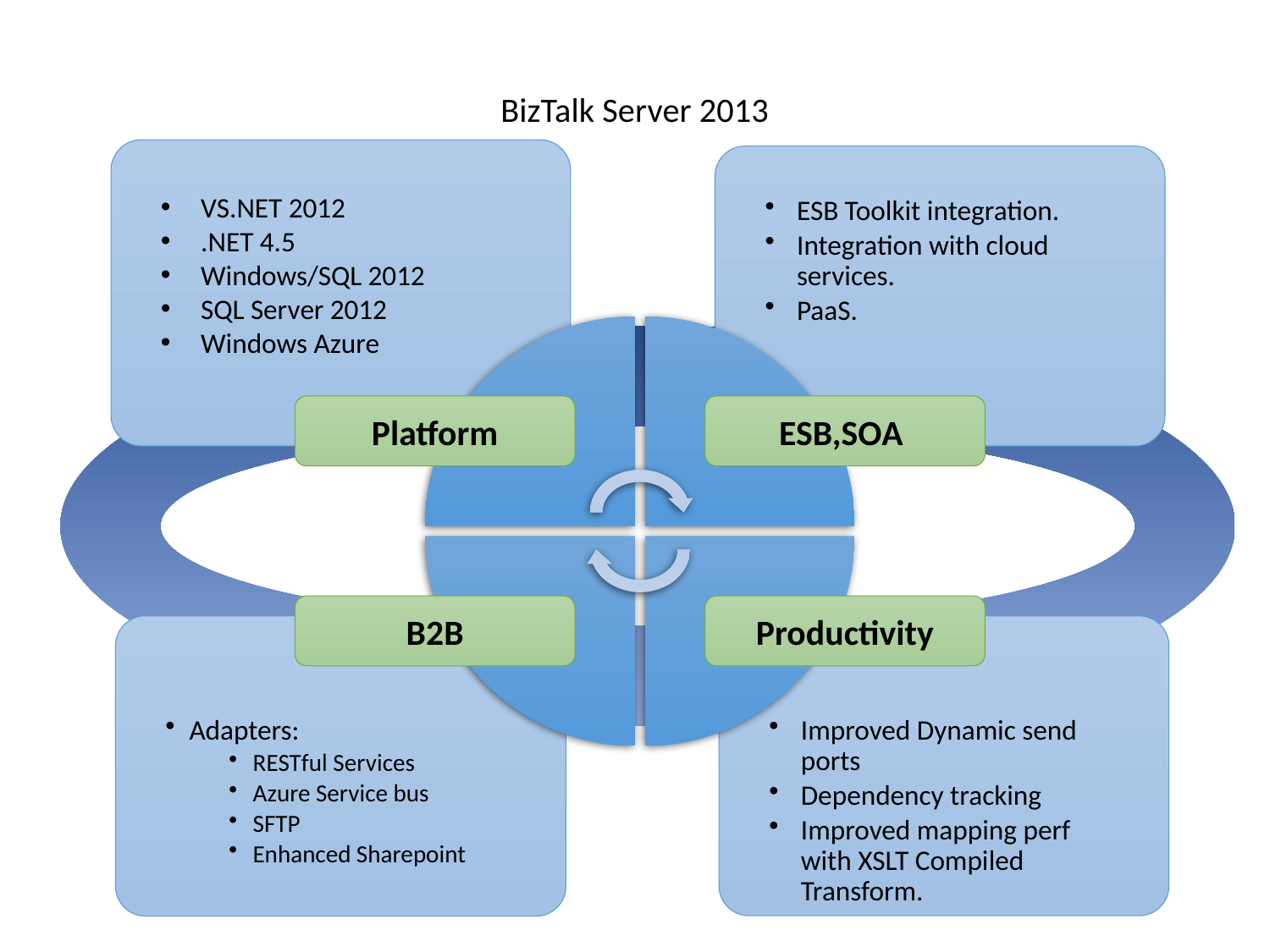

# BizTalk Server 2013
VS.NET 2012
.NET 4.5
Windows/SQL 2012
SQL Server 2012
Windows Azure

ESB Toolkit integration.
Integration with cloud services.
PaaS.

Adapters:
RESTful Services
Azure Service bus
SFTP
Enhanced Sharepoint

Improved Dynamic send ports
Dependency tracking
Improved mapping perf with XSLT Compiled Transform.

Platform
ESB,SOA
B2B
Productivity